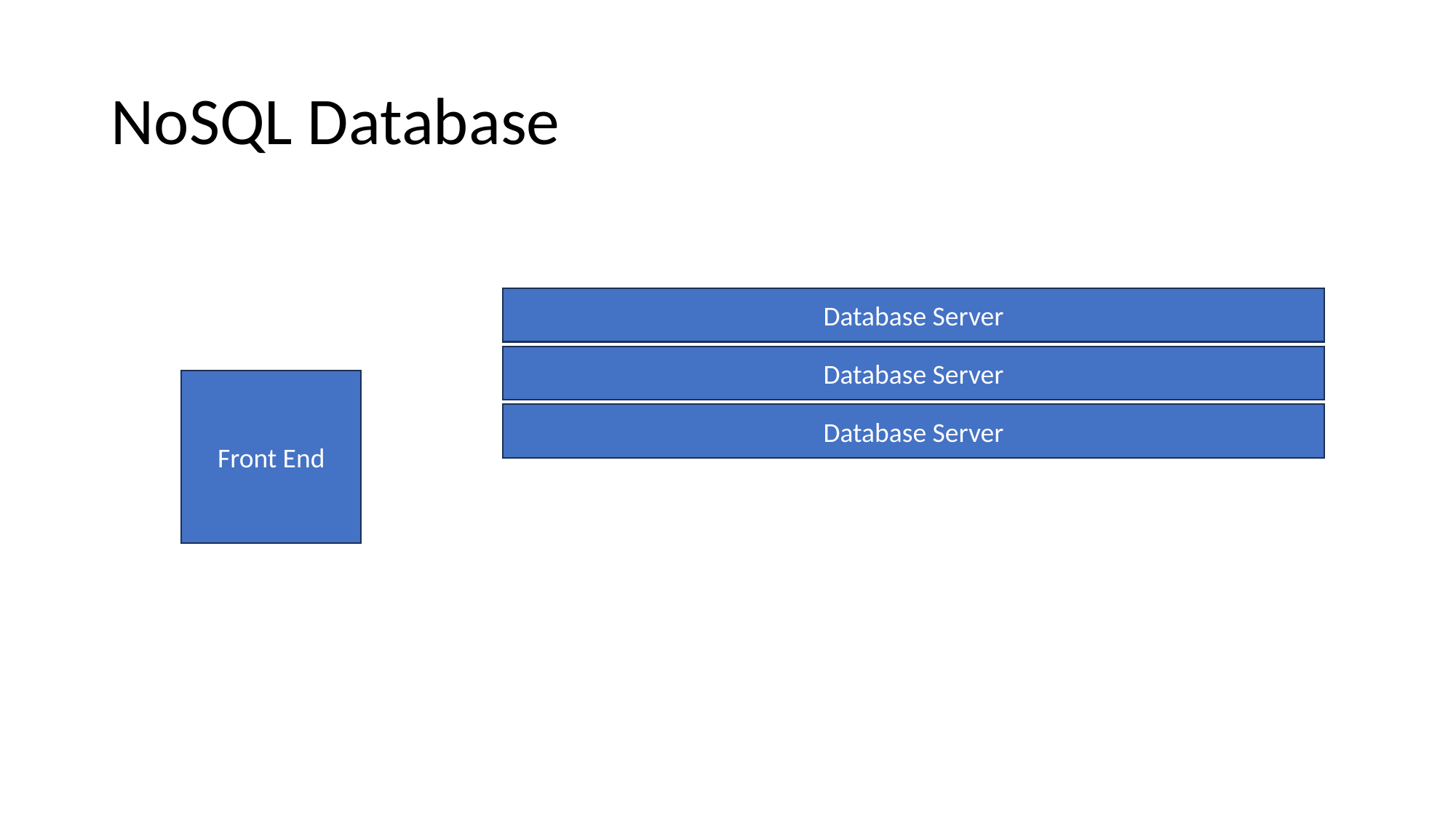

# NoSQL Database

Database Server
Database Server
Front End
Database Server